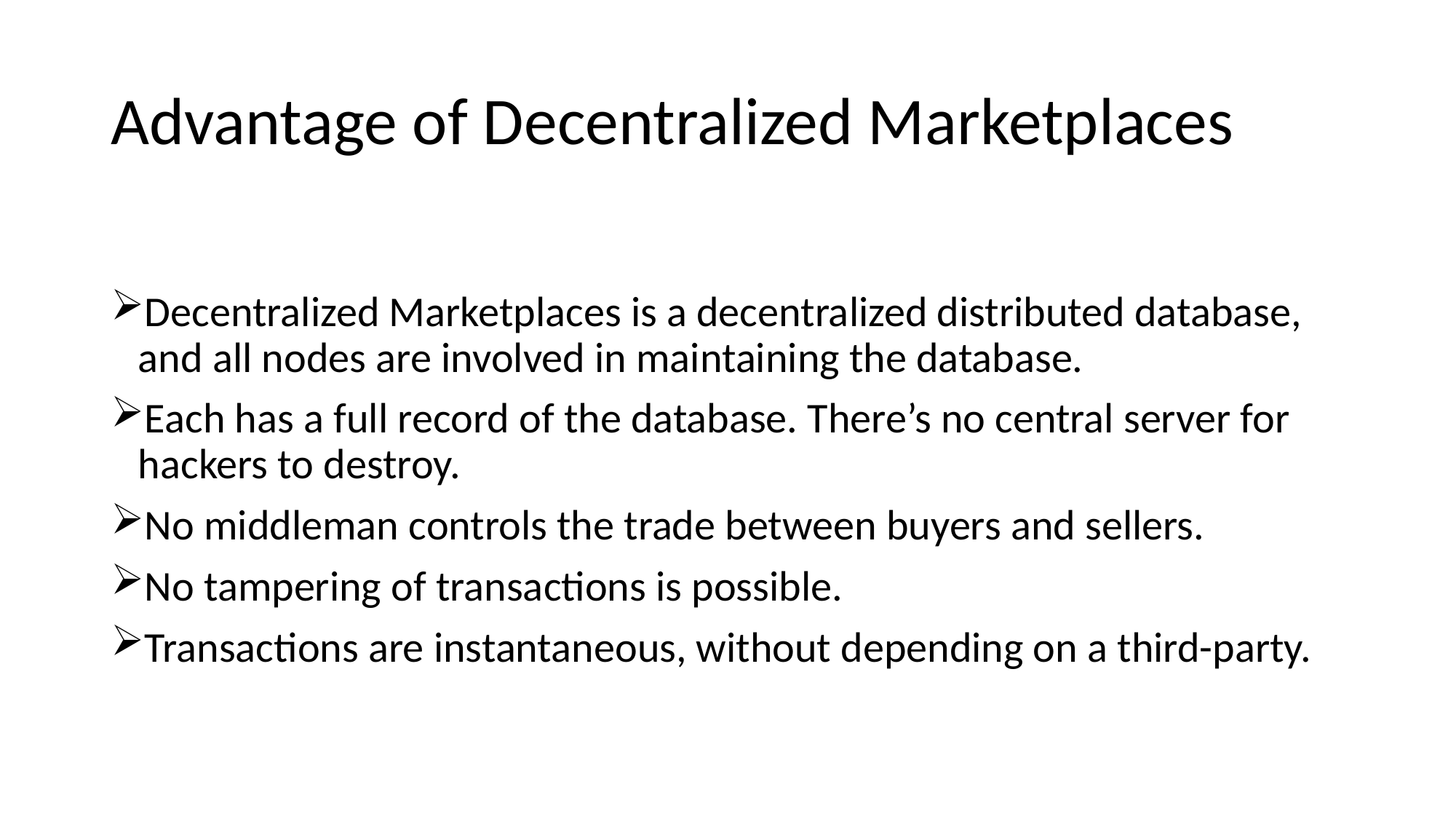

# Advantage of Decentralized Marketplaces

Decentralized Marketplaces is a decentralized distributed database, and all nodes are involved in maintaining the database.
Each has a full record of the database. There’s no central server for hackers to destroy.
No middleman controls the trade between buyers and sellers.
No tampering of transactions is possible.
Transactions are instantaneous, without depending on a third-party.